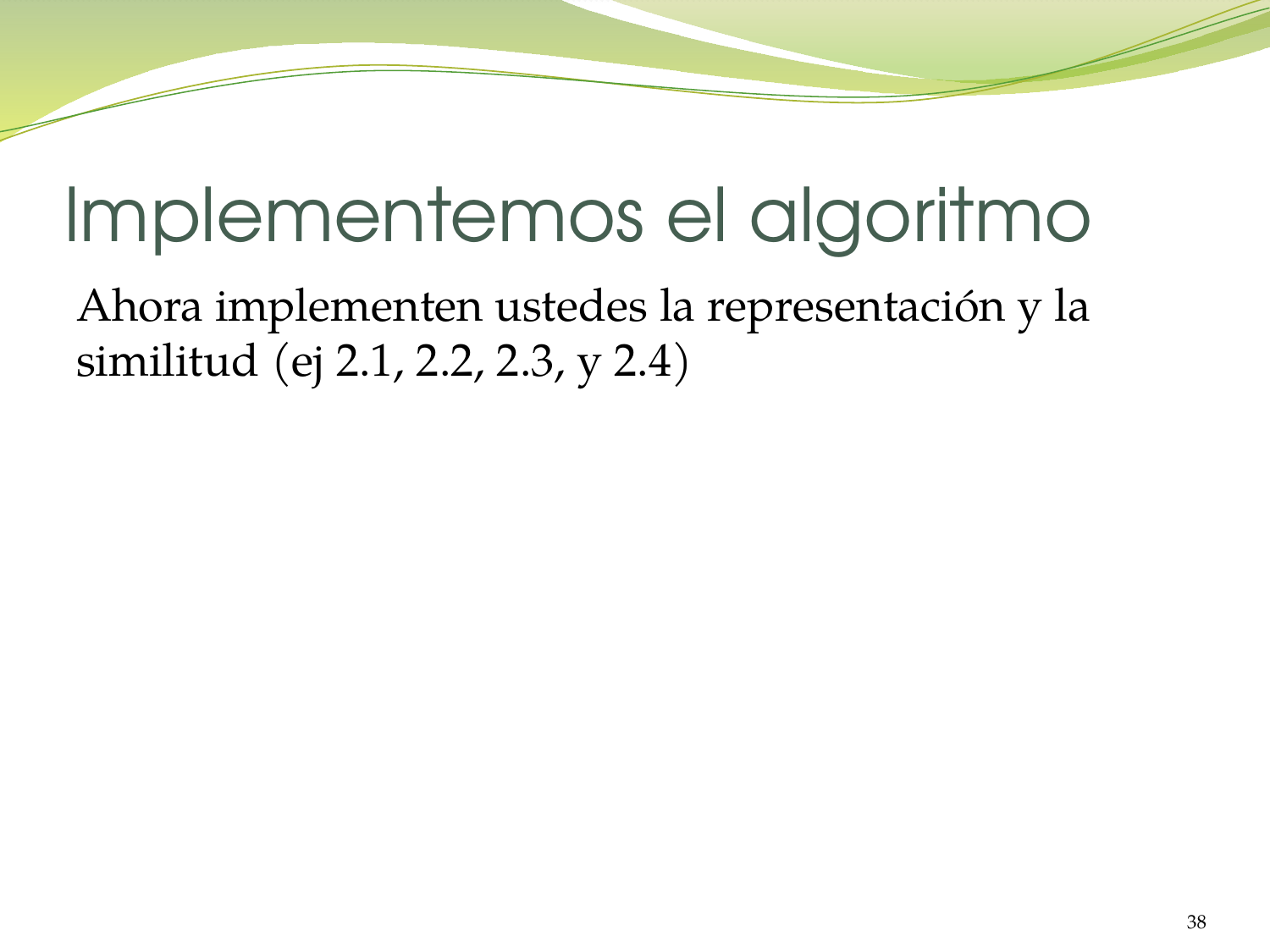

# Implementemos el algoritmo
Ahora implementen ustedes la representación y la similitud (ej 2.1, 2.2, 2.3, y 2.4)

38